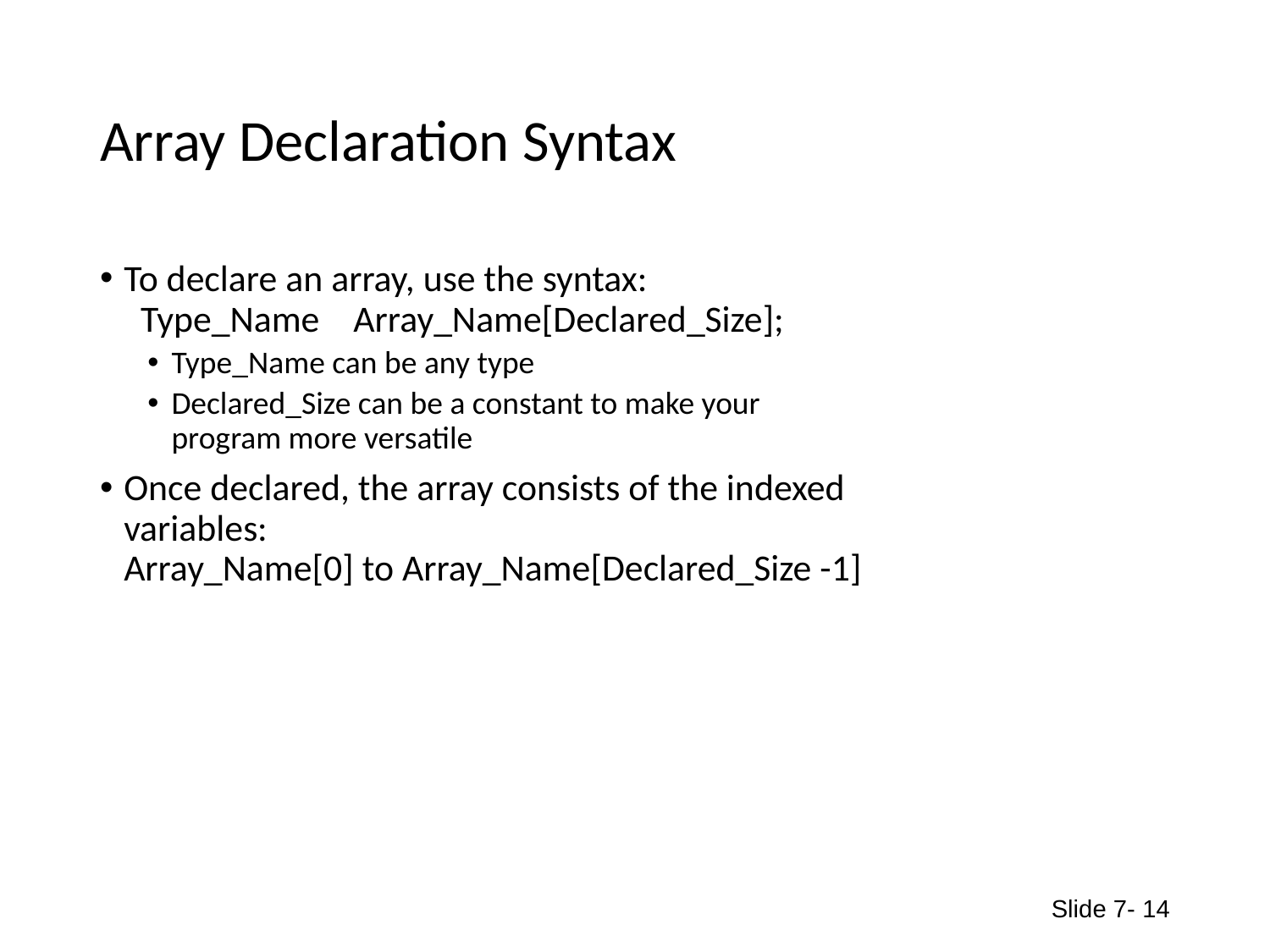

# Array Declaration Syntax
To declare an array, use the syntax:
  Type_Name    Array_Name[Declared_Size];
Type_Name can be any type
Declared_Size can be a constant to make your
program more versatile
Once declared, the array consists of the indexed
variables:
Array_Name[0] to Array_Name[Declared_Size -1]
Slide 7- 14